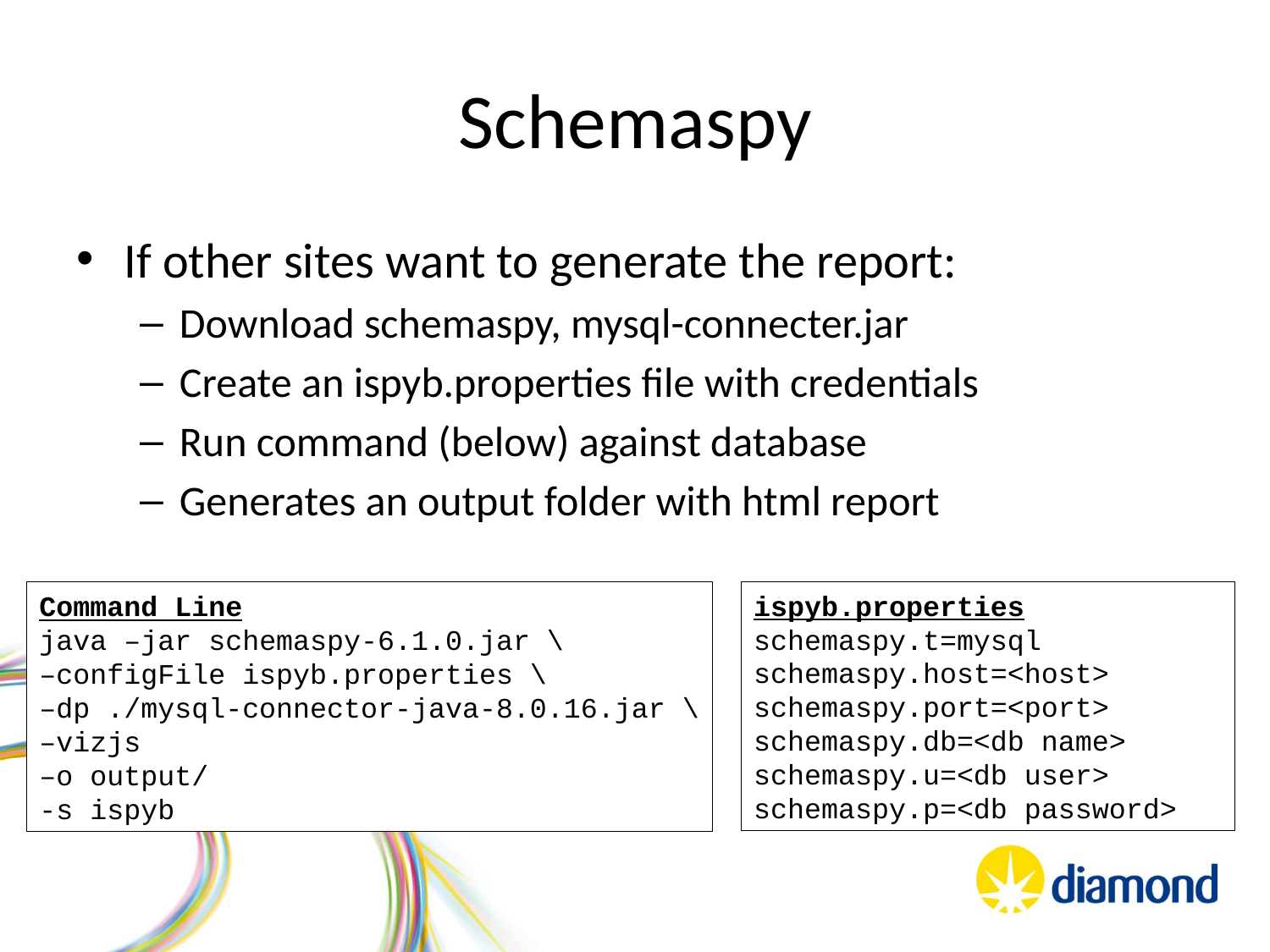

# Schemaspy
If other sites want to generate the report:
Download schemaspy, mysql-connecter.jar
Create an ispyb.properties file with credentials
Run command (below) against database
Generates an output folder with html report
ispyb.properties
schemaspy.t=mysql
schemaspy.host=<host>
schemaspy.port=<port>
schemaspy.db=<db name>
schemaspy.u=<db user>
schemaspy.p=<db password>
Command Line
java –jar schemaspy-6.1.0.jar \
–configFile ispyb.properties \
–dp ./mysql-connector-java-8.0.16.jar \
–vizjs
–o output/
-s ispyb